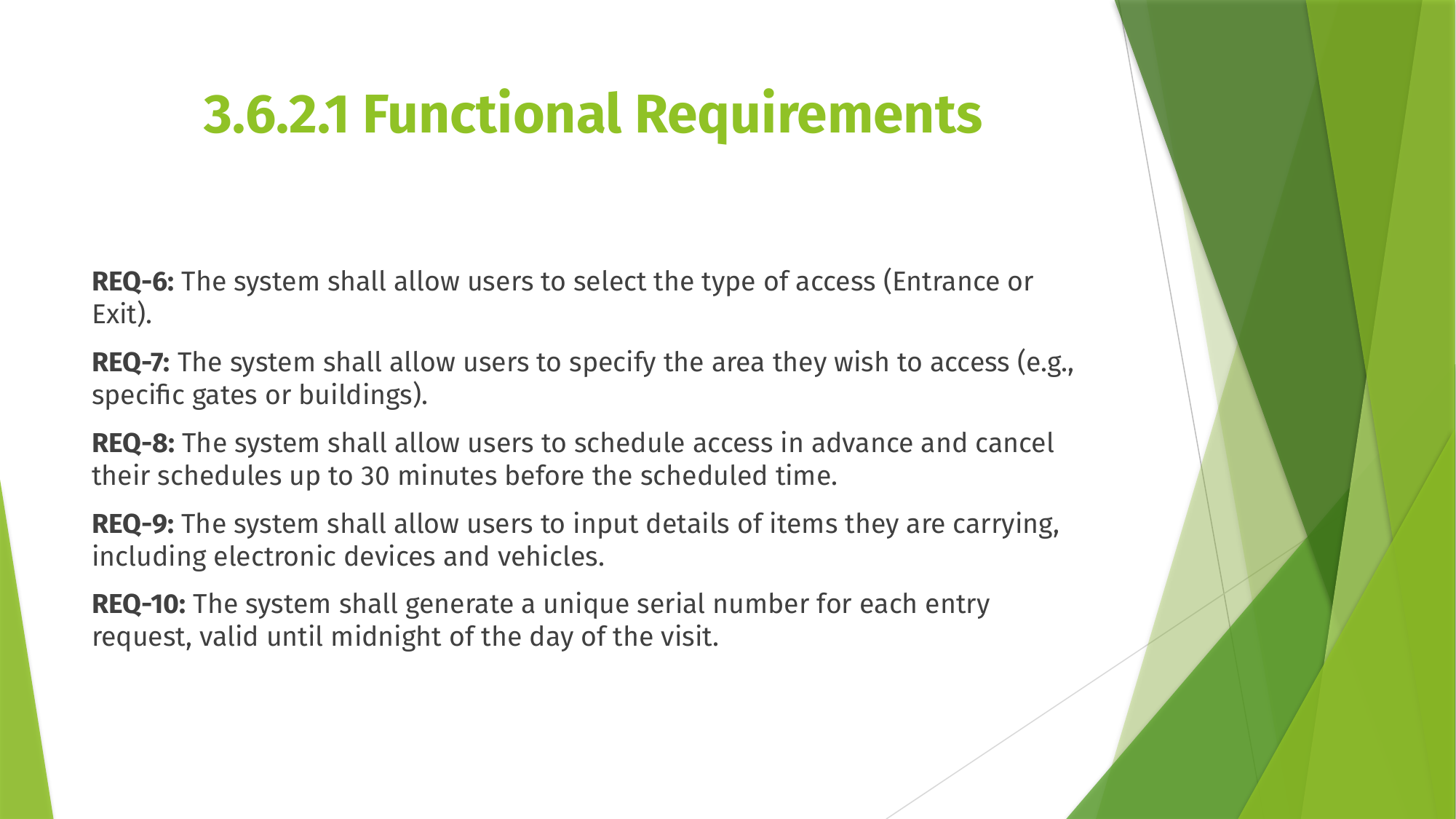

# 3.6.2.1 Functional Requirements
REQ-6: The system shall allow users to select the type of access (Entrance or Exit).
REQ-7: The system shall allow users to specify the area they wish to access (e.g., specific gates or buildings).
REQ-8: The system shall allow users to schedule access in advance and cancel their schedules up to 30 minutes before the scheduled time.
REQ-9: The system shall allow users to input details of items they are carrying, including electronic devices and vehicles.
REQ-10: The system shall generate a unique serial number for each entry request, valid until midnight of the day of the visit.